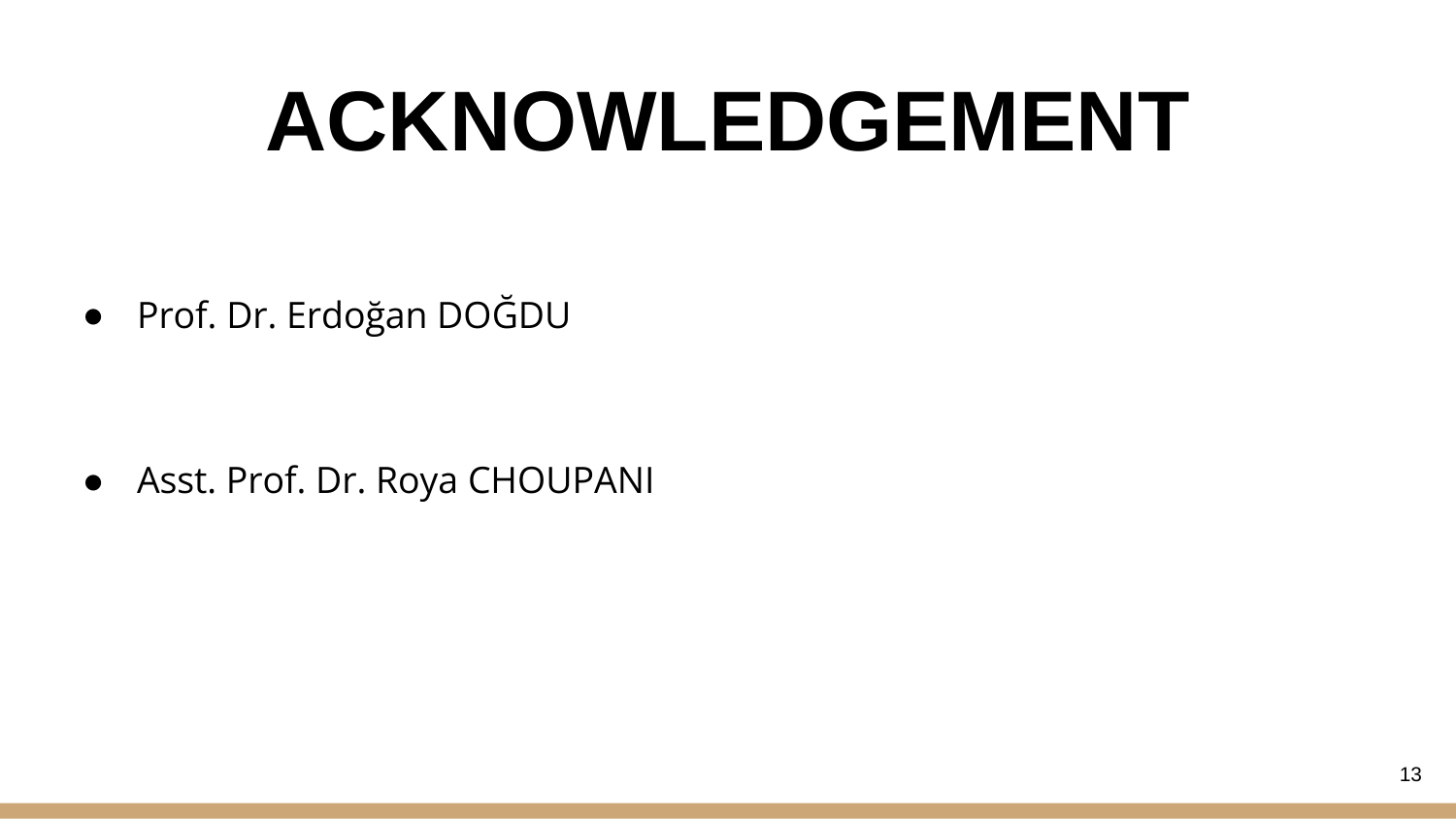

# ACKNOWLEDGEMENT

Prof. Dr. Erdoğan DOĞDU

Asst. Prof. Dr. Roya CHOUPANI
13